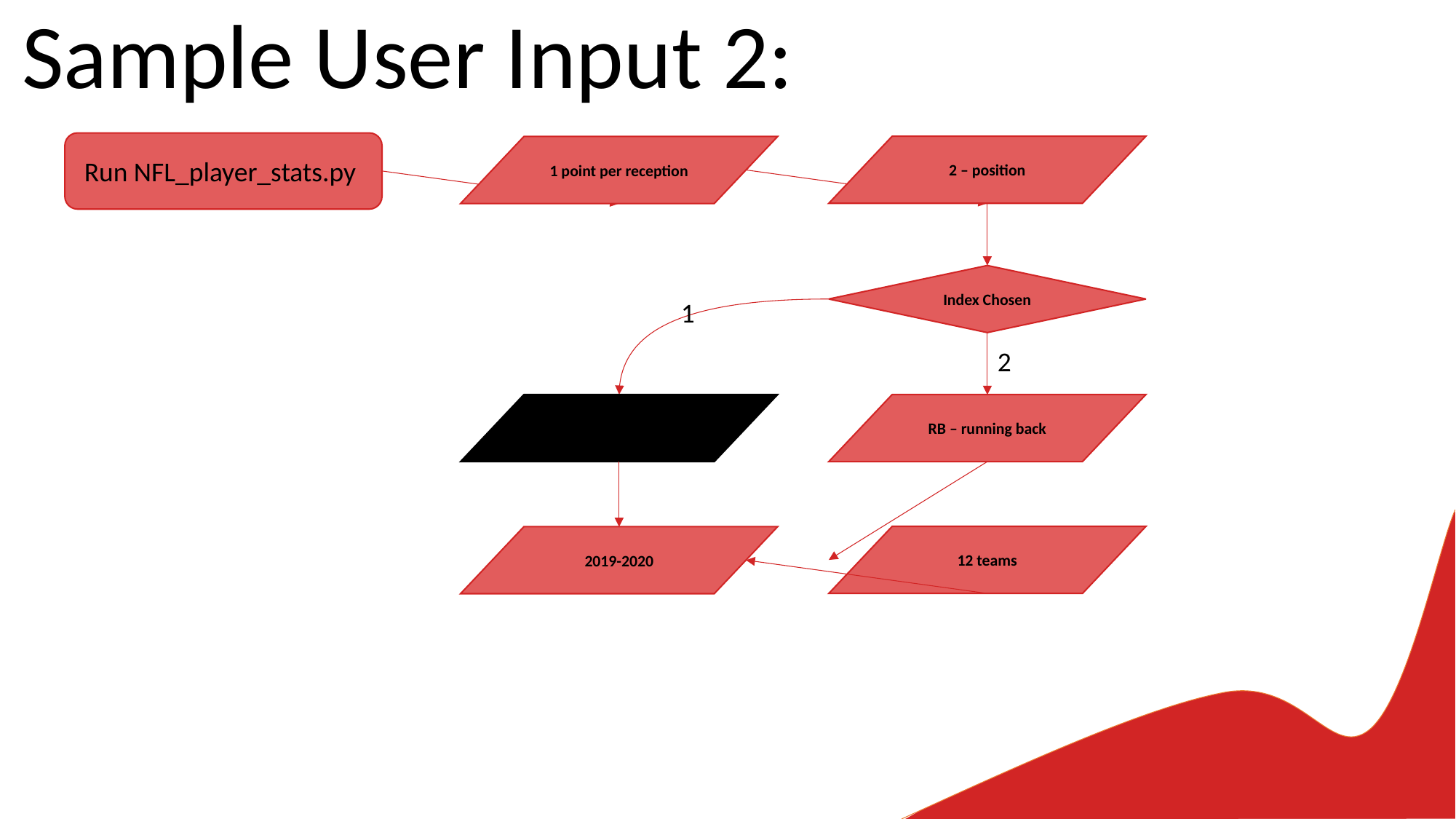

# Sample User Input 2:
Run NFL_player_stats.py
2 – position
1 point per reception
Index Chosen
1
2
Tom Brady
RB – running back

12 teams
2019-2020